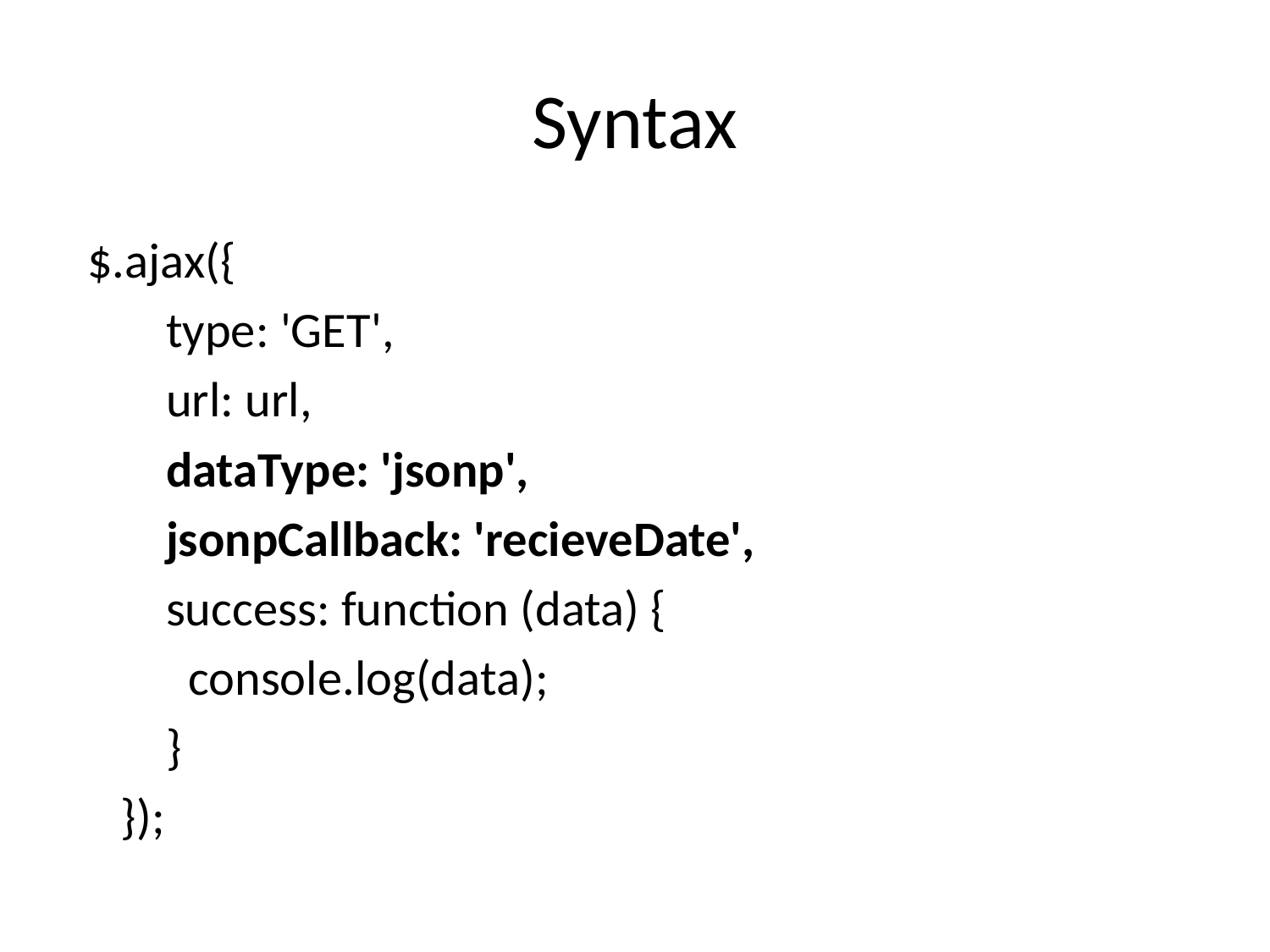

# Syntax
 $.ajax({
        type: 'GET',
        url: url,
        dataType: 'jsonp',
        jsonpCallback: 'recieveDate',
        success: function (data) {
			console.log(data);
        }
    });